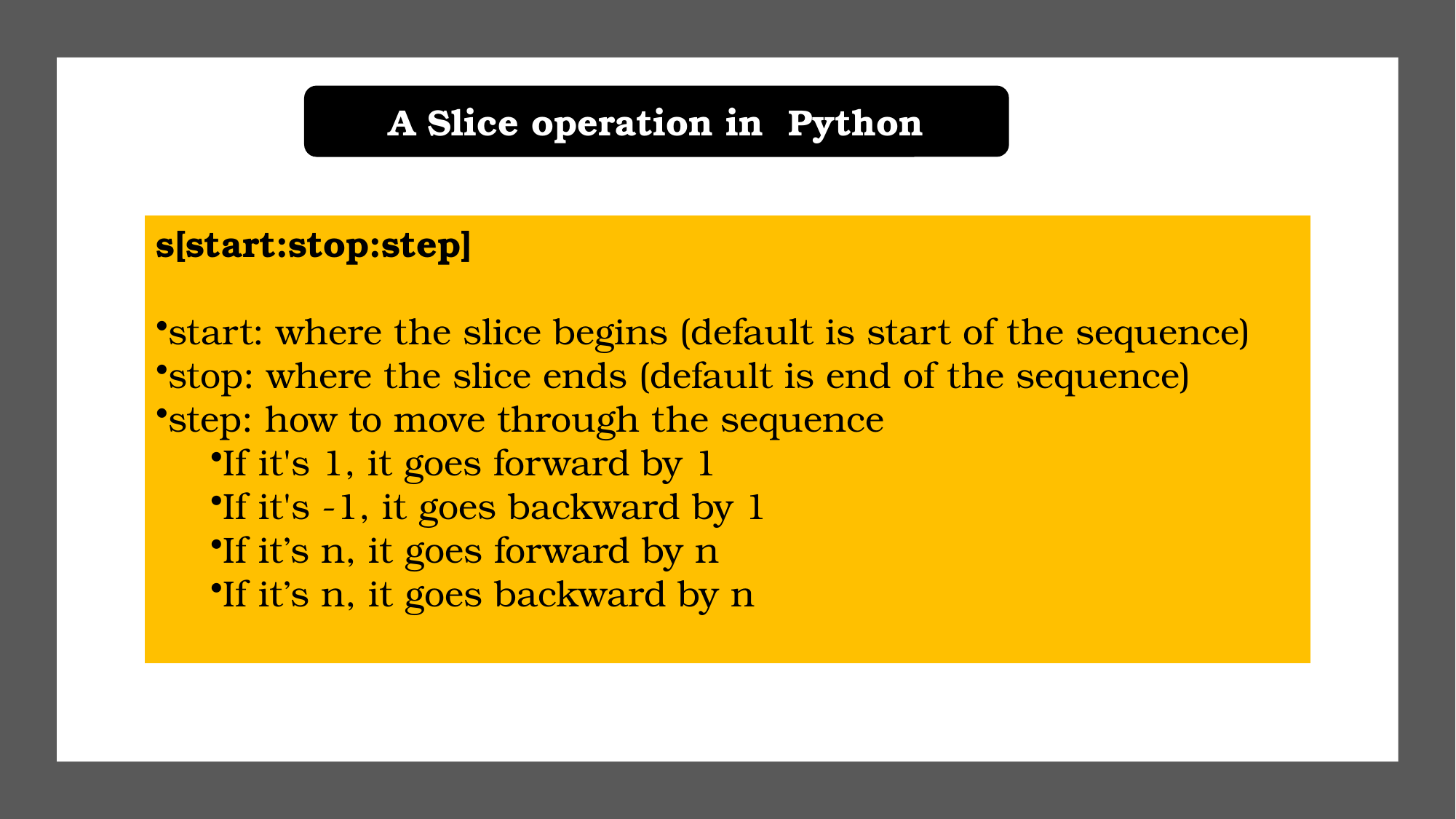

A Slice operation in  Python
s[start:stop:step]

start: where the slice begins (default is start of the sequence)
stop: where the slice ends (default is end of the sequence)
step: how to move through the sequence
If it's 1, it goes forward by 1
If it's -1, it goes backward by 1
If it’s n, it goes forward by n
If it’s n, it goes backward by n